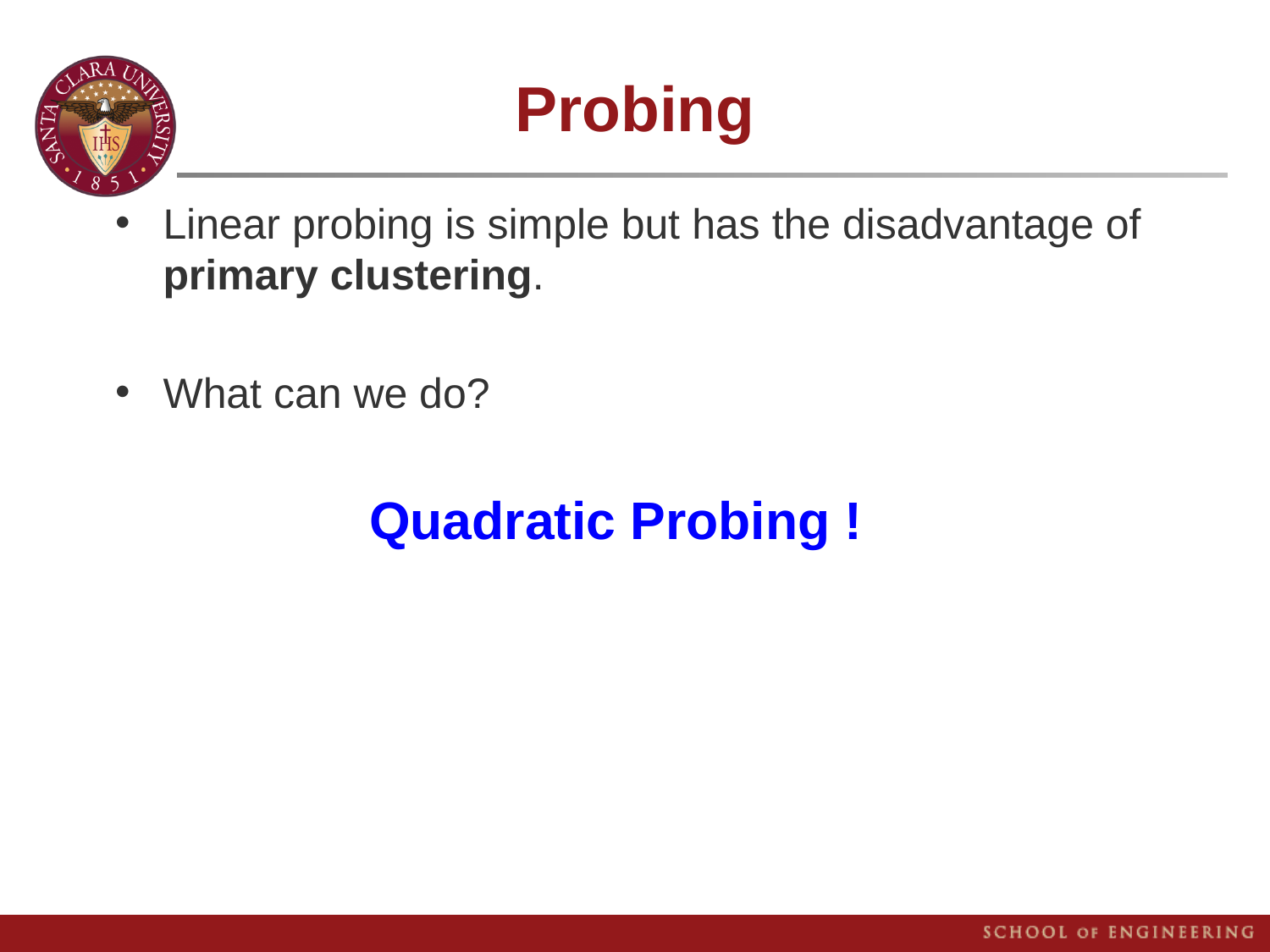

# Probing
Linear probing is simple but has the disadvantage of primary clustering.

What can we do?

		Quadratic Probing !